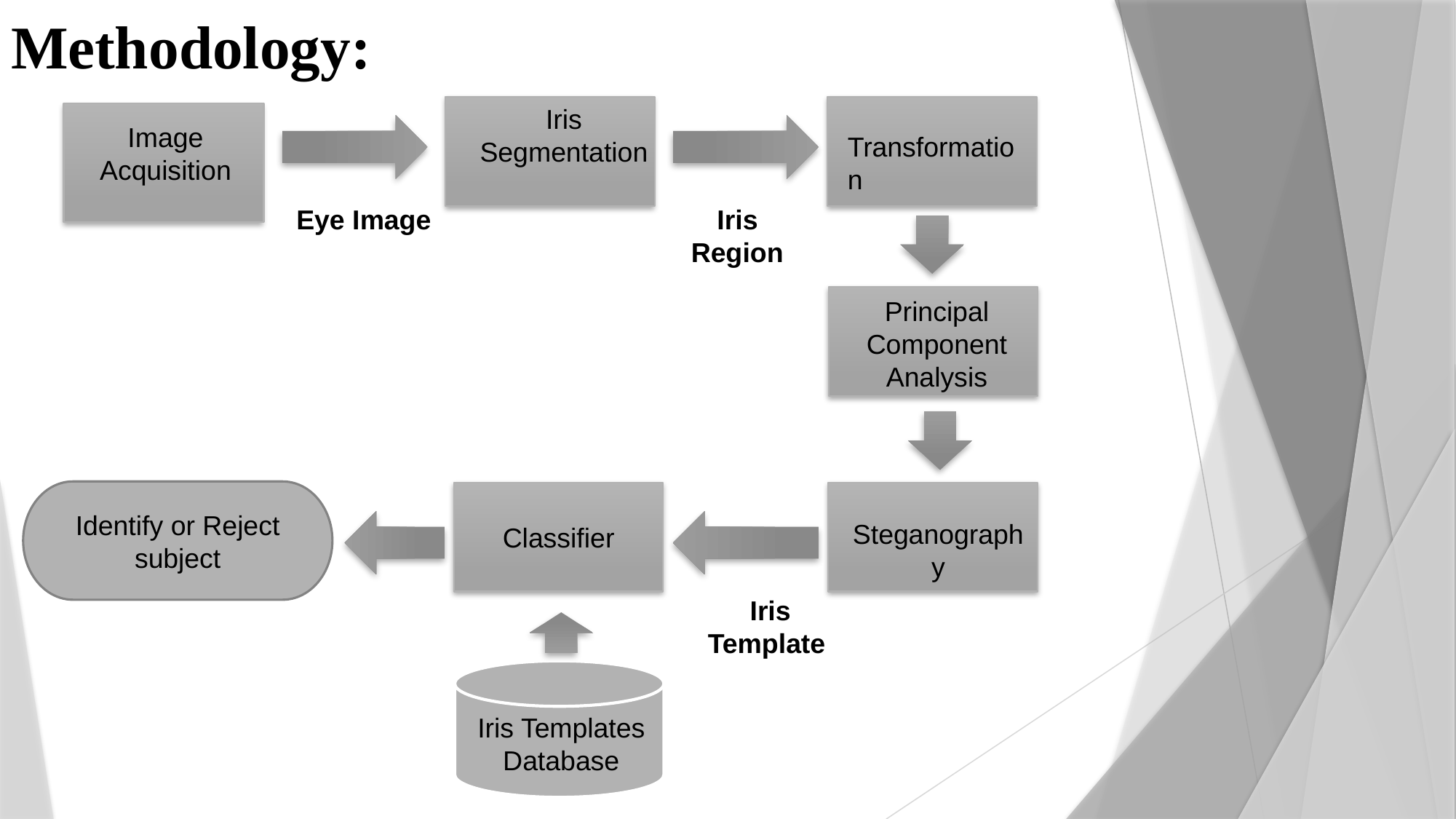

# Methodology:

Iris Segmentation

Image Acquisition
Transformation
Eye Image
Iris  Region

Principal Component Analysis
Identify or Reject Subject

Identify or Reject subject
Classifier

Steganography
Iris Template

Iris Templates Database